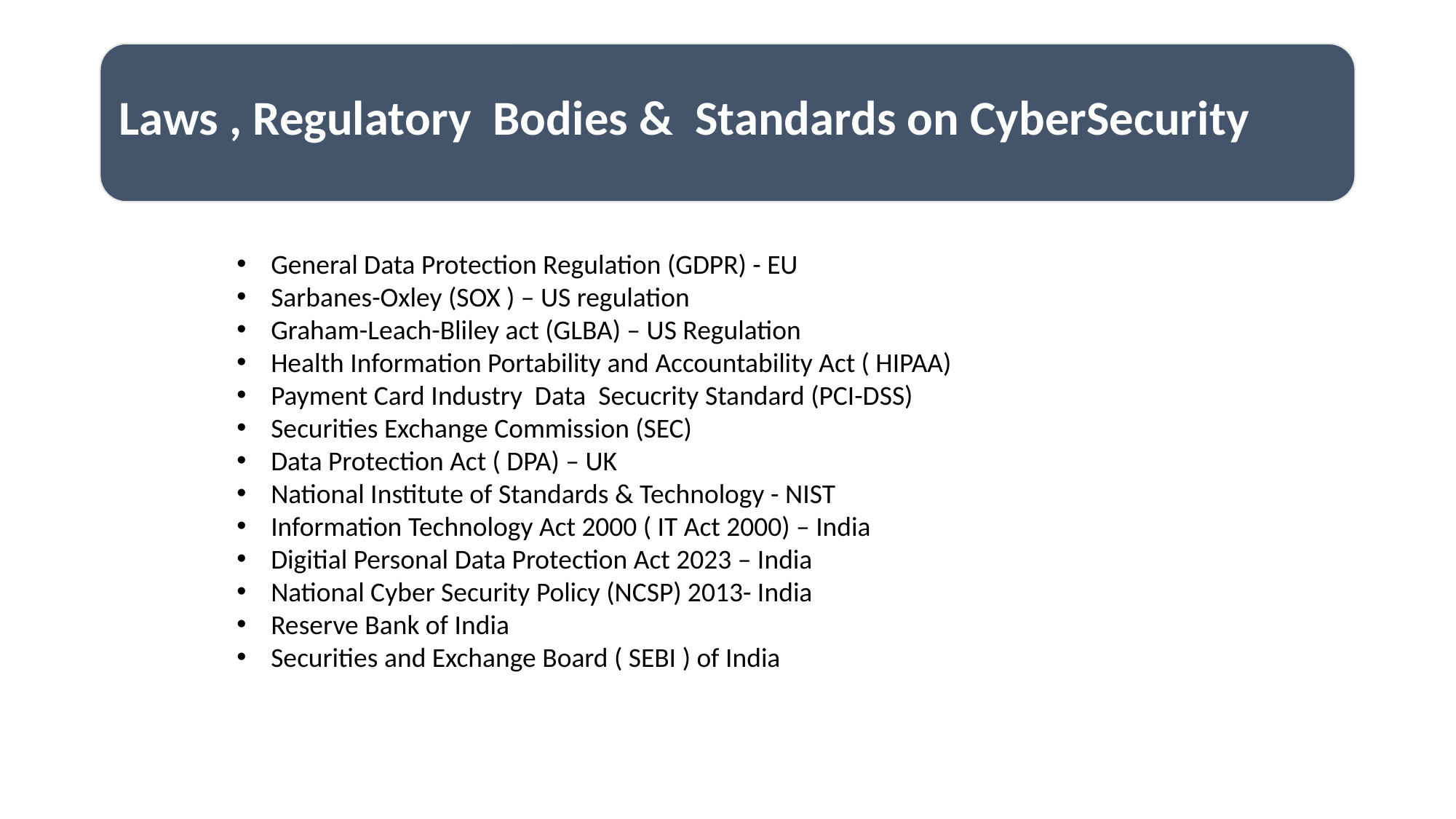

Laws , Regulatory  Bodies &  Standards on CyberSecurity

General Data Protection Regulation (GDPR) - EU
Sarbanes-Oxley (SOX ) – US regulation
Graham-Leach-Bliley act (GLBA) – US Regulation
Health Information Portability and Accountability Act ( HIPAA)
Payment Card Industry  Data  Secucrity Standard (PCI-DSS)
Securities Exchange Commission (SEC)
Data Protection Act ( DPA) – UK
National Institute of Standards & Technology - NIST
Information Technology Act 2000 ( IT Act 2000) – India
Digitial Personal Data Protection Act 2023 – India
National Cyber Security Policy (NCSP) 2013- India
Reserve Bank of India
Securities and Exchange Board ( SEBI ) of India